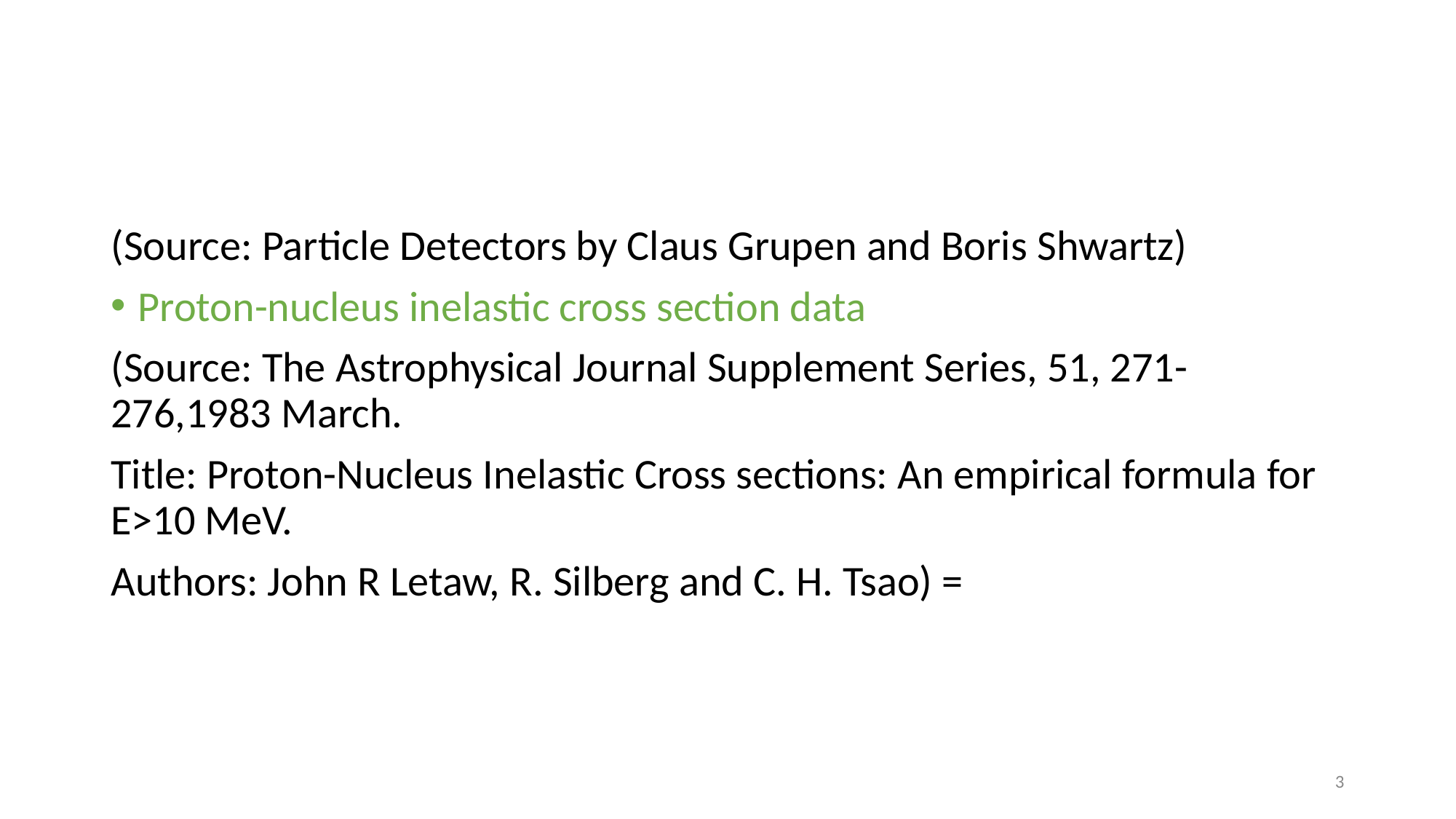

(Source: Particle Detectors by Claus Grupen and Boris Shwartz)
Proton-nucleus inelastic cross section data
(Source: The Astrophysical Journal Supplement Series, 51, 271-276,1983 March.
Title: Proton-Nucleus Inelastic Cross sections: An empirical formula for E>10 MeV.
Authors: John R Letaw, R. Silberg and C. H. Tsao) =

3